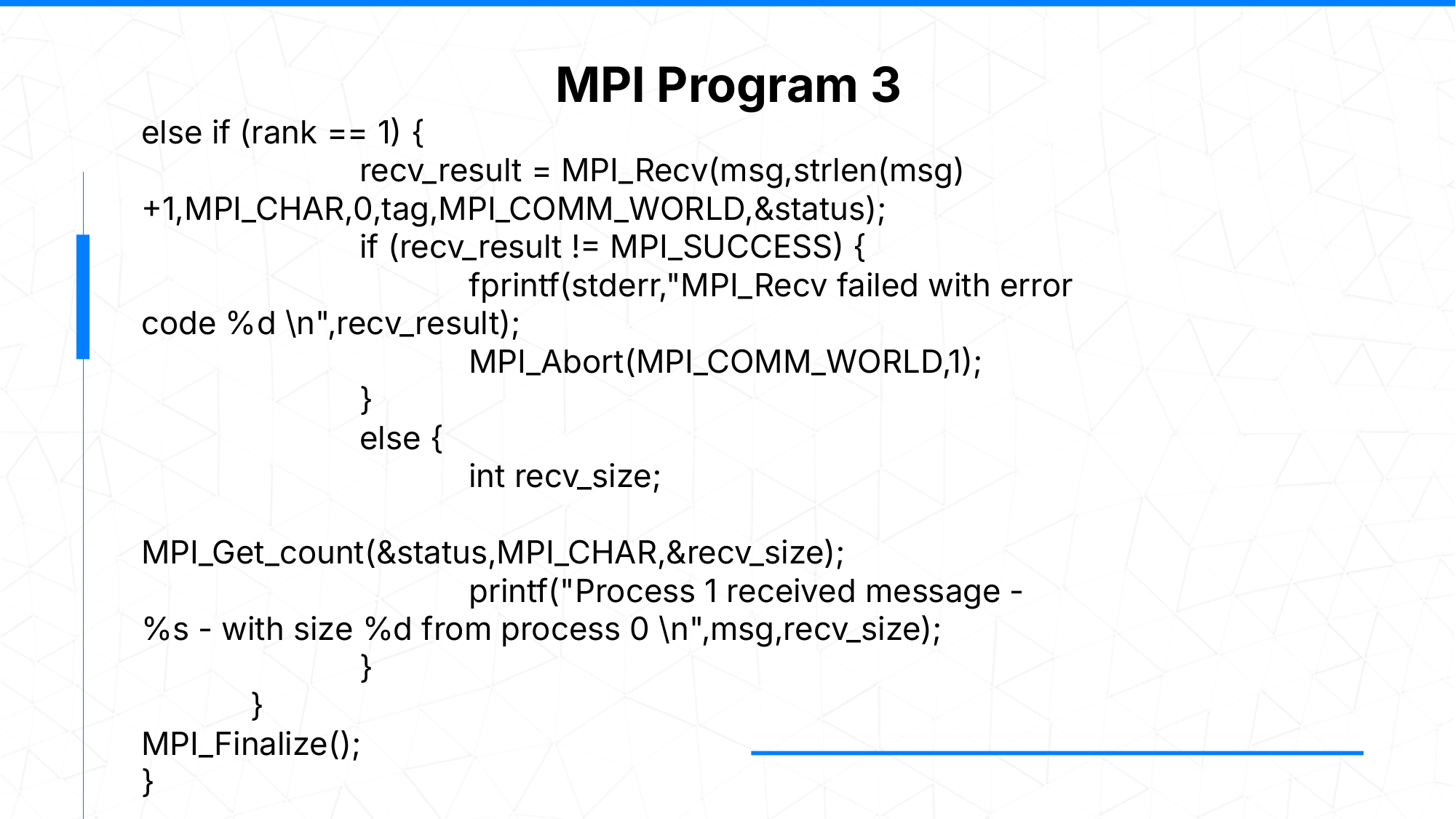

MPI Program 3
else if (rank == 1) {
		recv_result = MPI_Recv(msg,strlen(msg)+1,MPI_CHAR,0,tag,MPI_COMM_WORLD,&status);
		if (recv_result != MPI_SUCCESS) {
			fprintf(stderr,"MPI_Recv failed with error code %d \n",recv_result);
			MPI_Abort(MPI_COMM_WORLD,1);
		}
		else {
			int recv_size;
			MPI_Get_count(&status,MPI_CHAR,&recv_size);
			printf("Process 1 received message - %s - with size %d from process 0 \n",msg,recv_size);
		}
	}
MPI_Finalize();
}